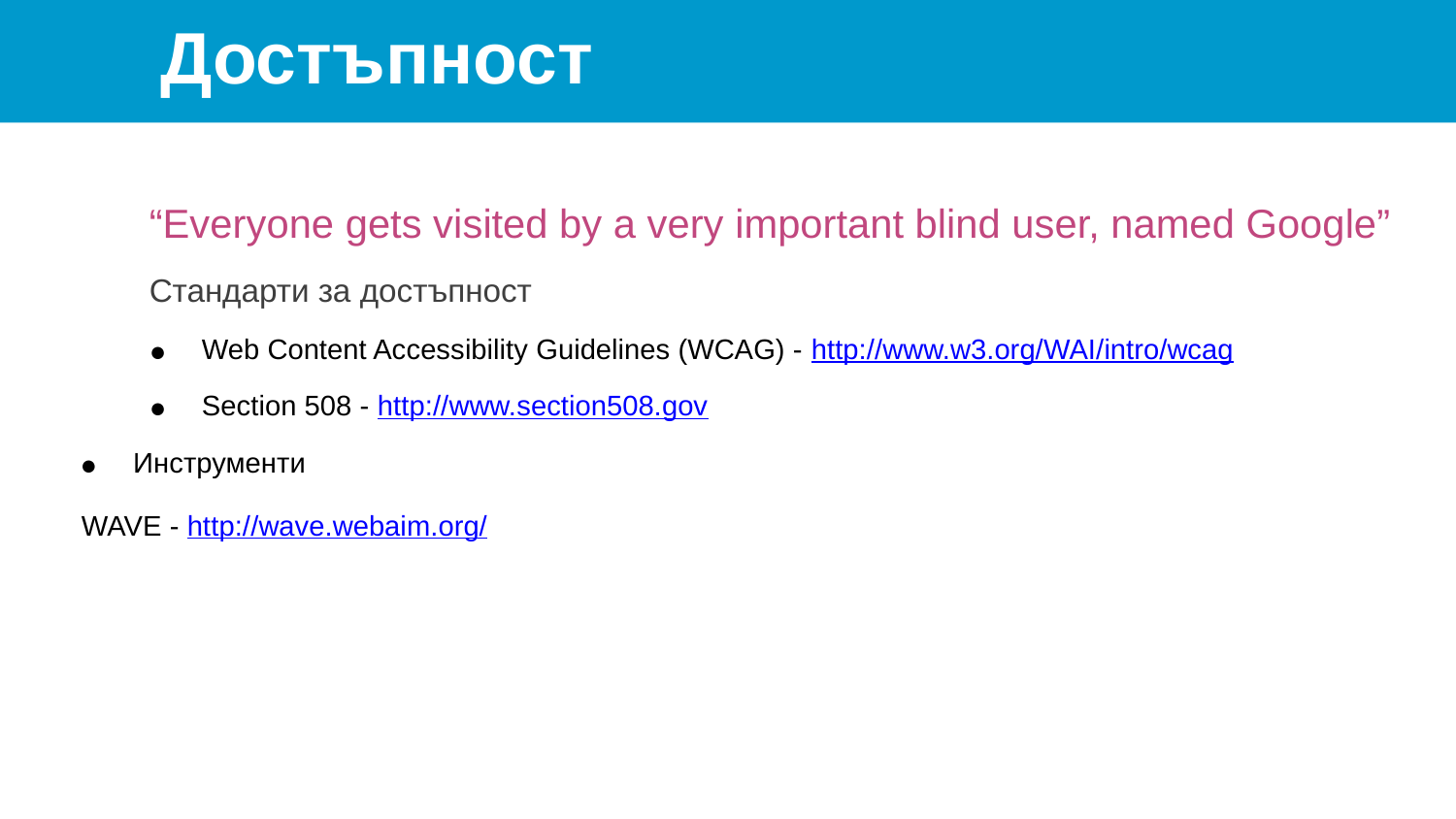

# Достъпност
“Everyone gets visited by a very important blind user, named Google”
Стандарти за достъпност
Web Content Accessibility Guidelines (WCAG) - http://www.w3.org/WAI/intro/wcag
Section 508 - http://www.section508.gov
Инструменти
	WAVE - http://wave.webaim.org/